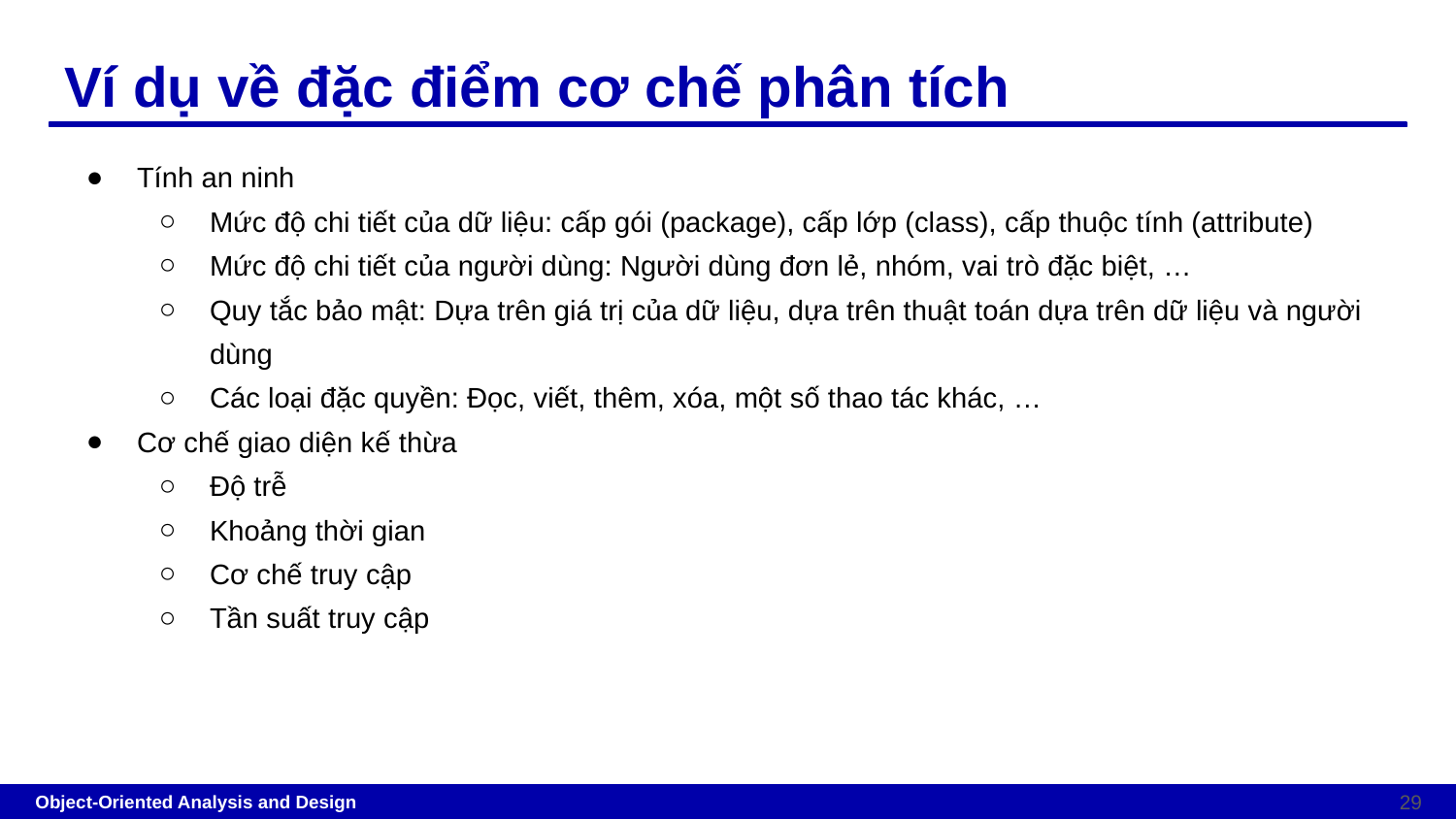

# Ví dụ về đặc điểm cơ chế phân tích

Tính an ninh
Mức độ chi tiết của dữ liệu: cấp gói (package), cấp lớp (class), cấp thuộc tính (attribute)
Mức độ chi tiết của người dùng: Người dùng đơn lẻ, nhóm, vai trò đặc biệt, …
Quy tắc bảo mật: Dựa trên giá trị của dữ liệu, dựa trên thuật toán dựa trên dữ liệu và người dùng
Các loại đặc quyền: Đọc, viết, thêm, xóa, một số thao tác khác, …
Cơ chế giao diện kế thừa
Độ trễ
Khoảng thời gian
Cơ chế truy cập
Tần suất truy cập

29
Object-Oriented Analysis and Design